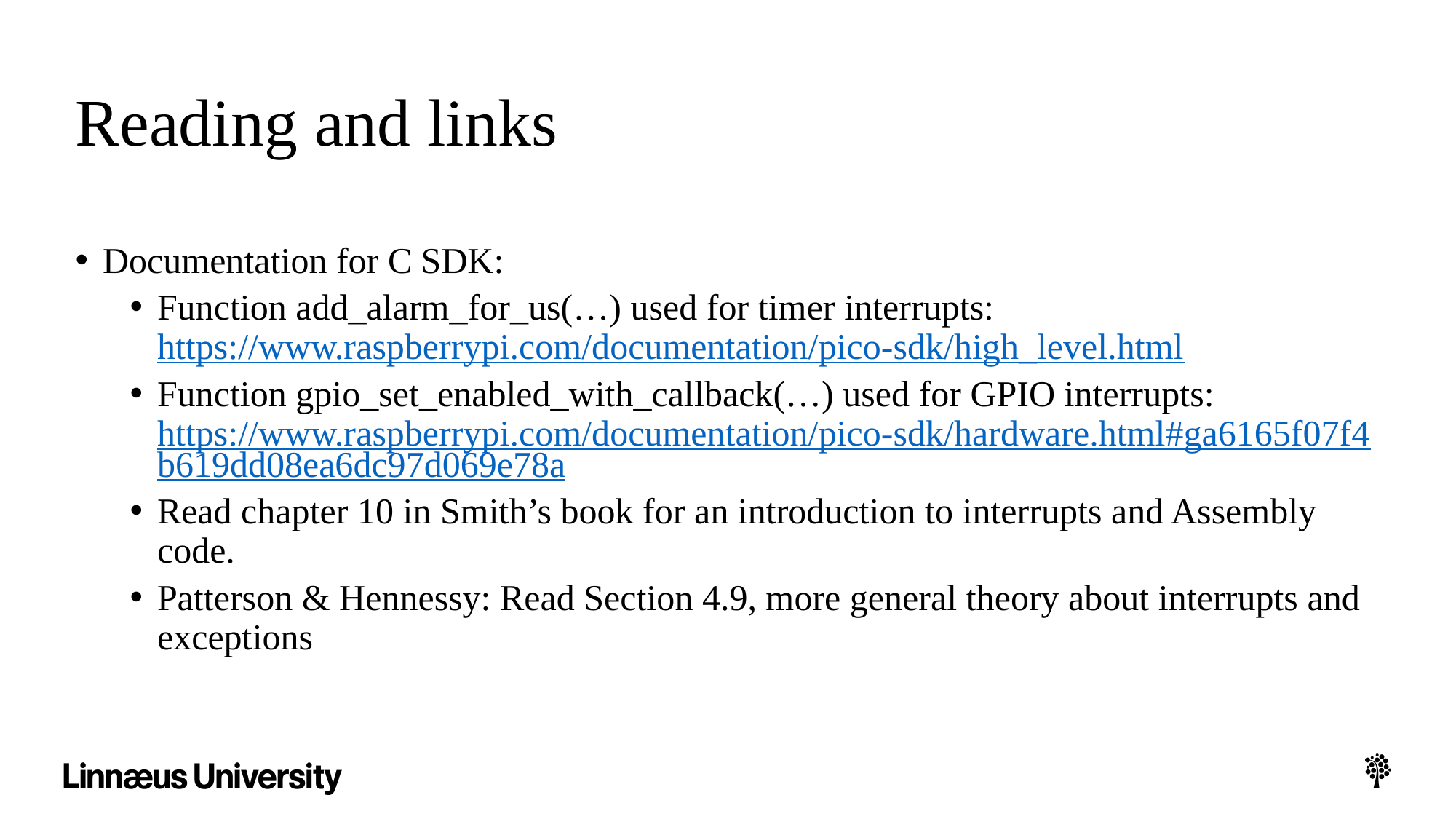

# Reading and links
Documentation for C SDK:
Function add_alarm_for_us(…) used for timer interrupts:
https://www.raspberrypi.com/documentation/pico-sdk/high_level.html
Function gpio_set_enabled_with_callback(…) used for GPIO interrupts:
https://www.raspberrypi.com/documentation/pico-sdk/hardware.html#ga6165f07f4b619dd08ea6dc97d069e78a
Read chapter 10 in Smith’s book for an introduction to interrupts and Assembly code.
Patterson & Hennessy: Read Section 4.9, more general theory about interrupts and exceptions